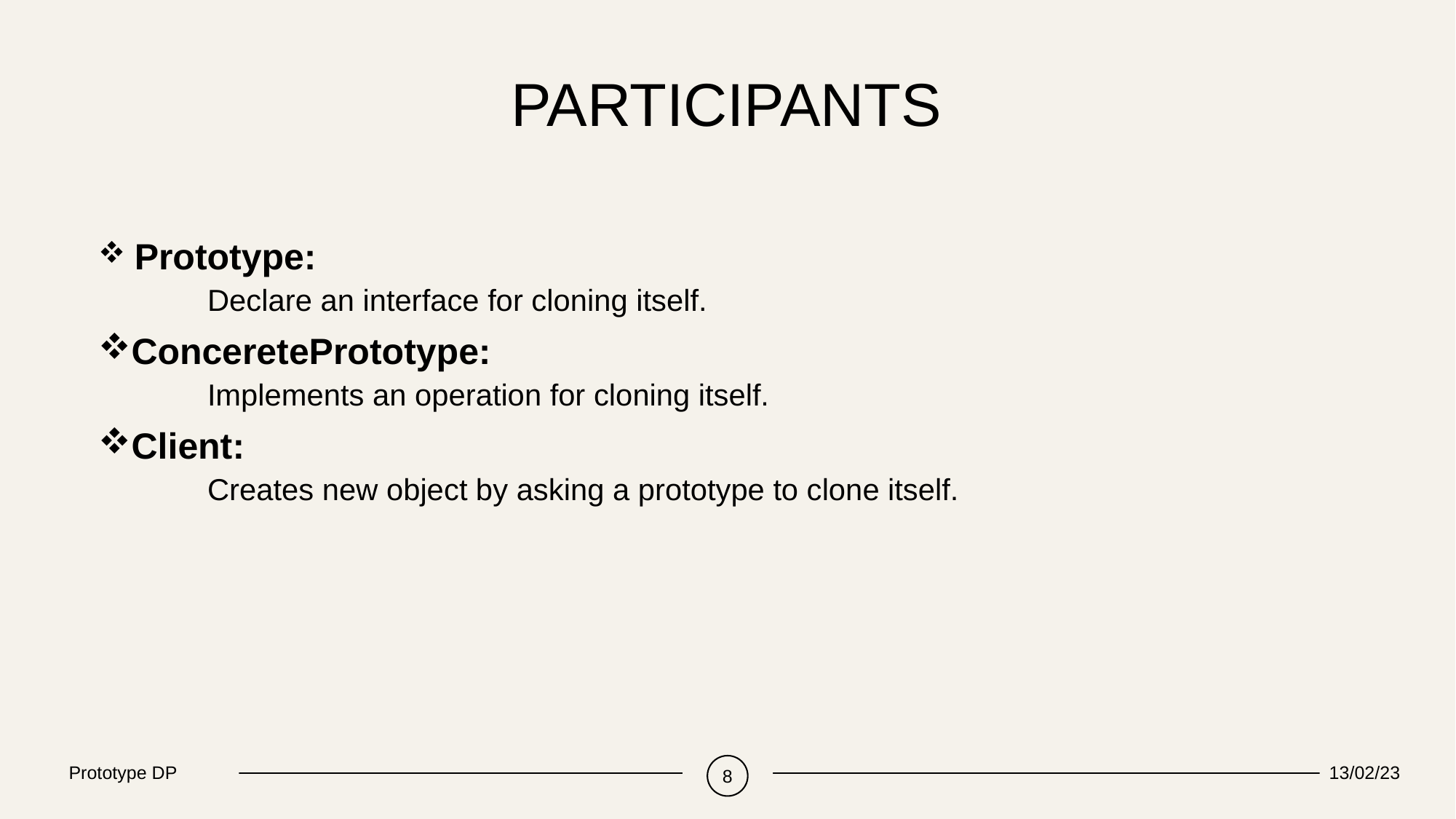

# participants
 Prototype:
Declare an interface for cloning itself.
ConceretePrototype:
Implements an operation for cloning itself.
Client:
Creates new object by asking a prototype to clone itself.

Prototype DP
8
13/02/23